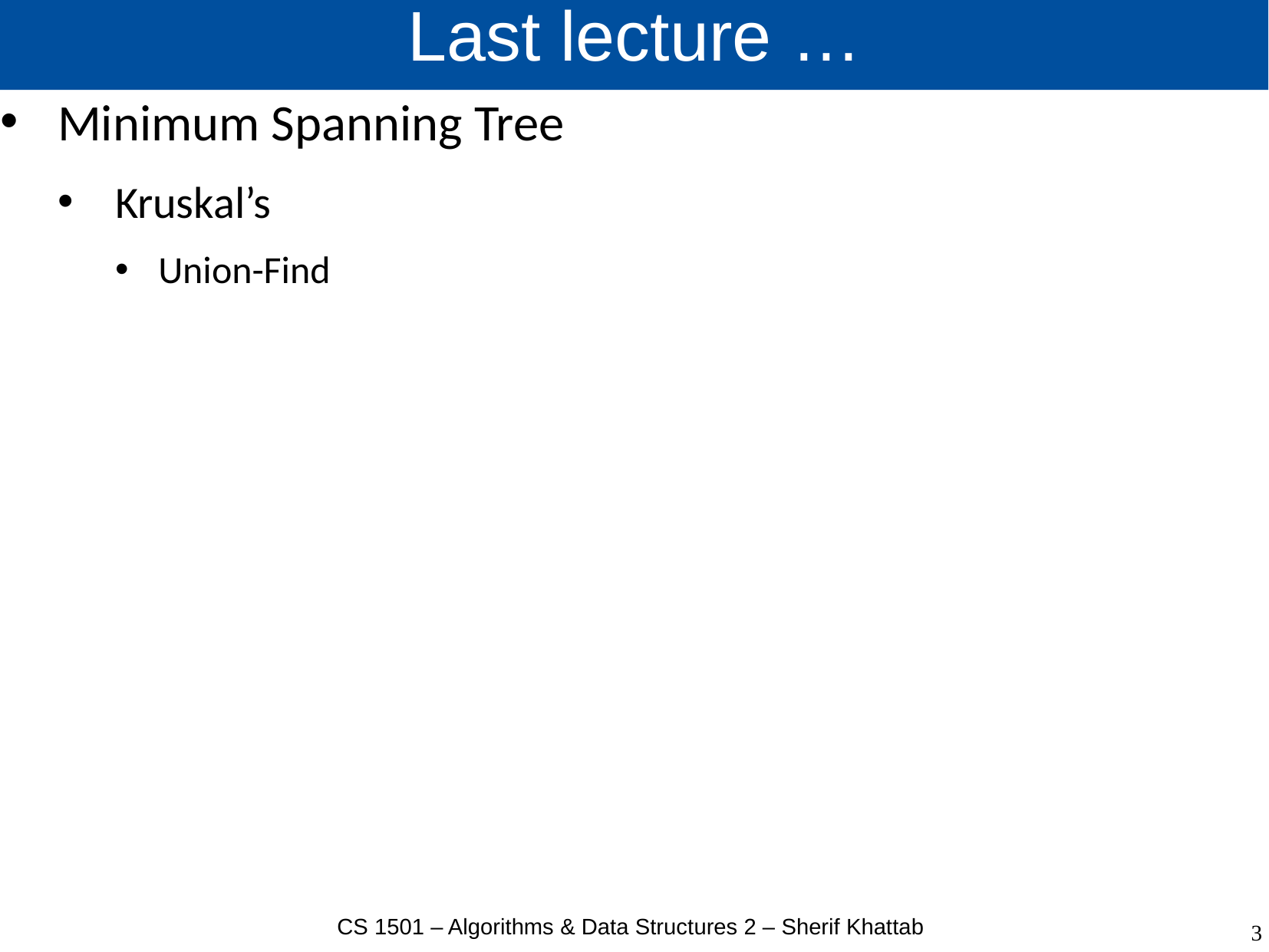

# Last lecture …
Minimum Spanning Tree
Kruskal’s
Union-Find
CS 1501 – Algorithms & Data Structures 2 – Sherif Khattab
3